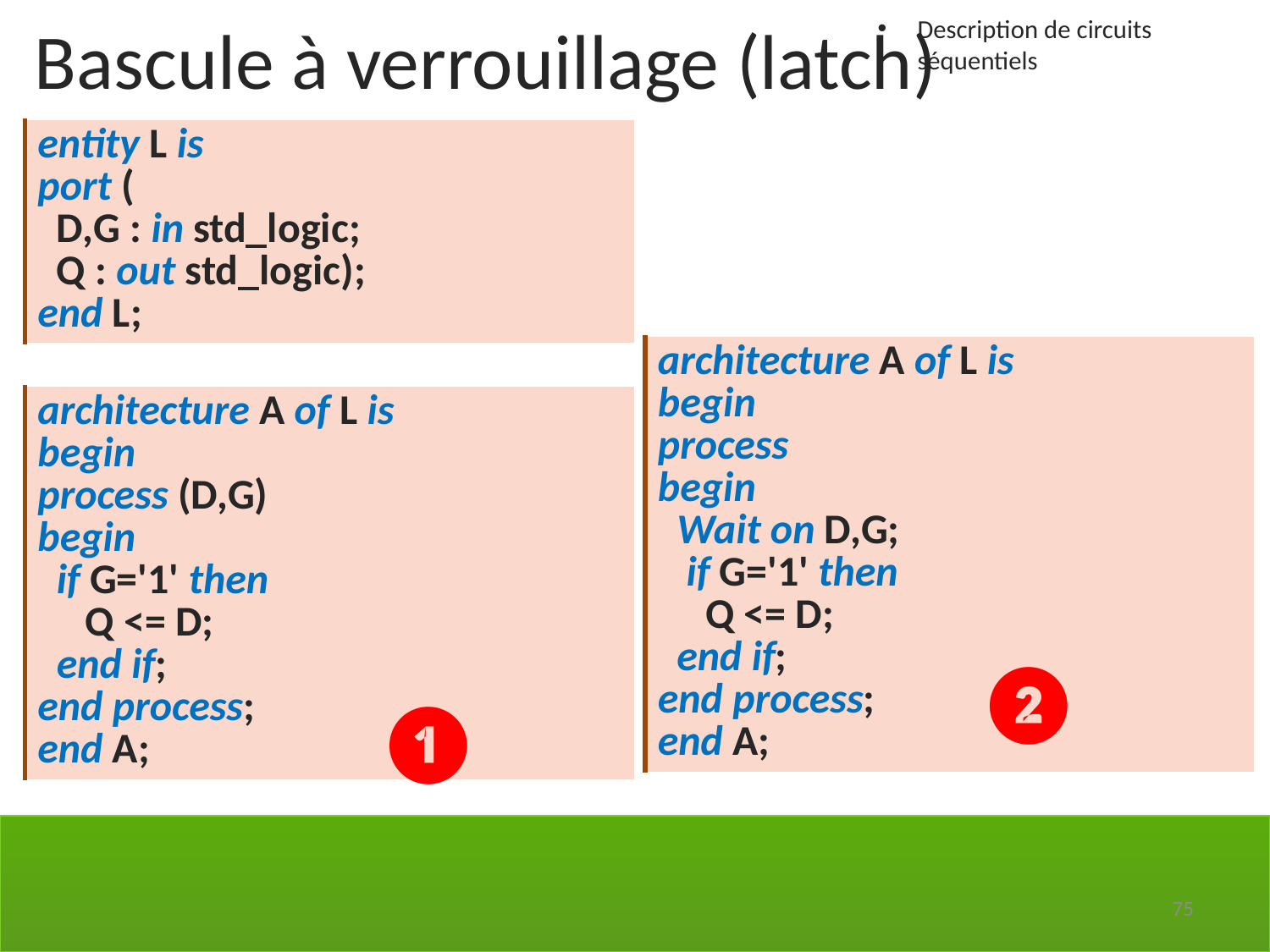

Bascule à verrouillage (latch)
Description de circuits séquentiels
| entity L is port ( D,G : in std\_logic; Q : out std\_logic); end L; |
| --- |
| architecture A of L is begin process begin Wait on D,G; if G='1' then Q <= D; end if; end process; end A; |
| --- |
| architecture A of L is begin process (D,G) begin if G='1' then Q <= D; end if; end process; end A; |
| --- |
❷
❶
75